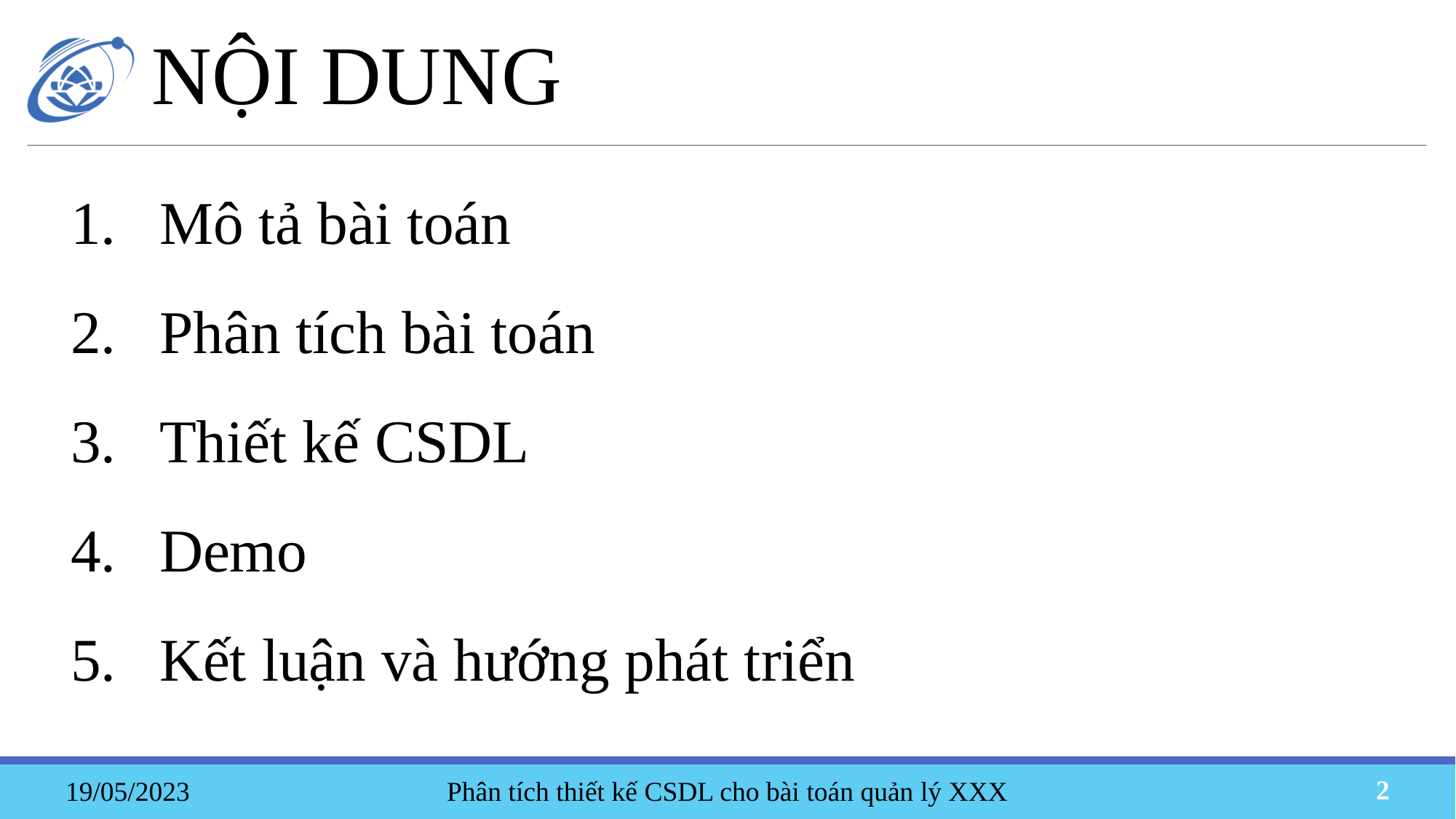

# NỘI DUNG
Mô tả bài toán
Phân tích bài toán
Thiết kế CSDL
Demo
Kết luận và hướng phát triển
Phân tích thiết kế CSDL cho bài toán quản lý XXX
19/05/2023
2